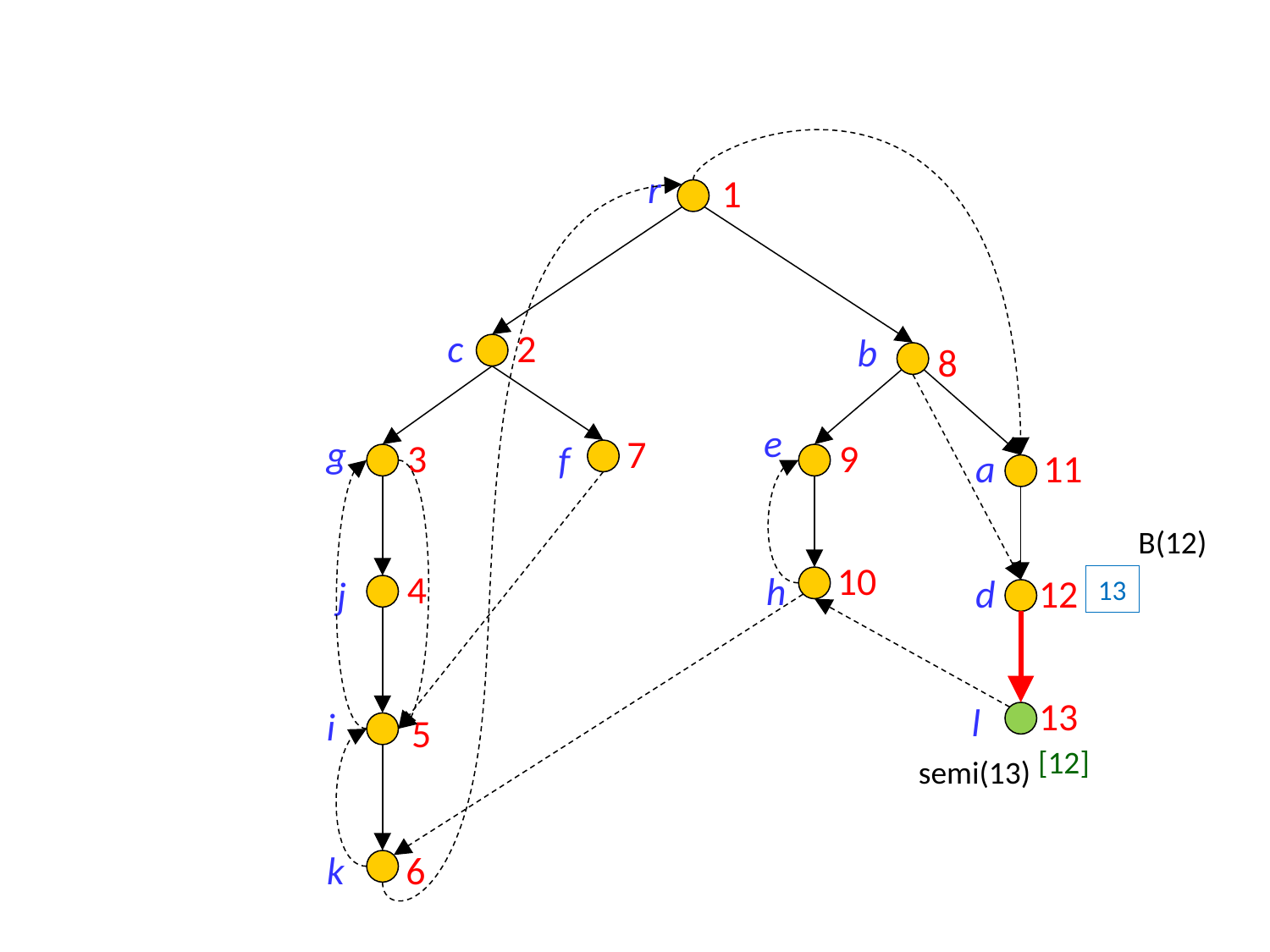

r
1

c
2

b
8

e
9

g
3

7
f

a
11

B(12)
10
h

4
j

d
12

13
13
l

i
5

[12]
semi(13)
k
6